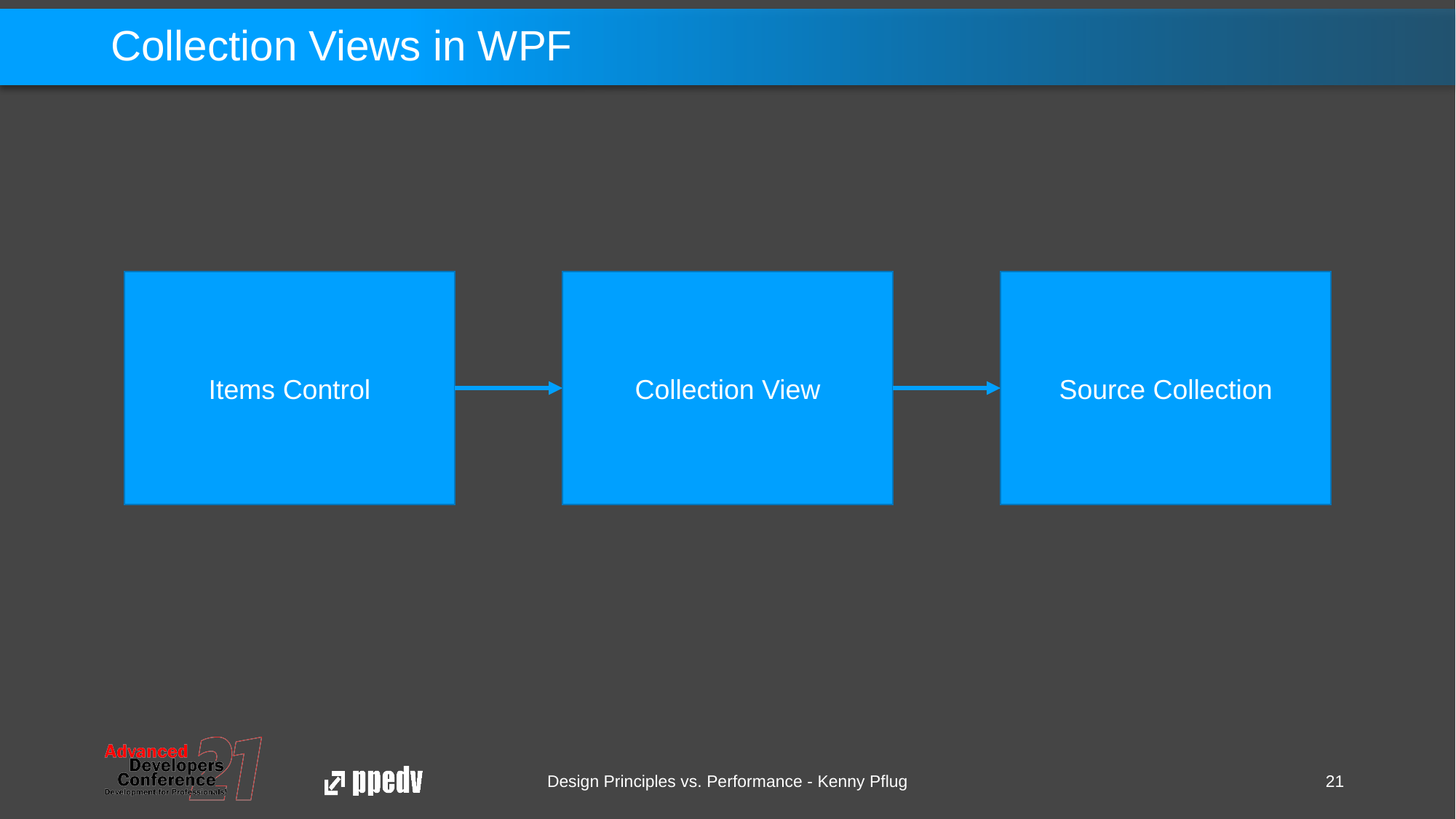

# Collection Views in WPF
Items Control
Collection View
Source Collection
Design Principles vs. Performance - Kenny Pflug
21